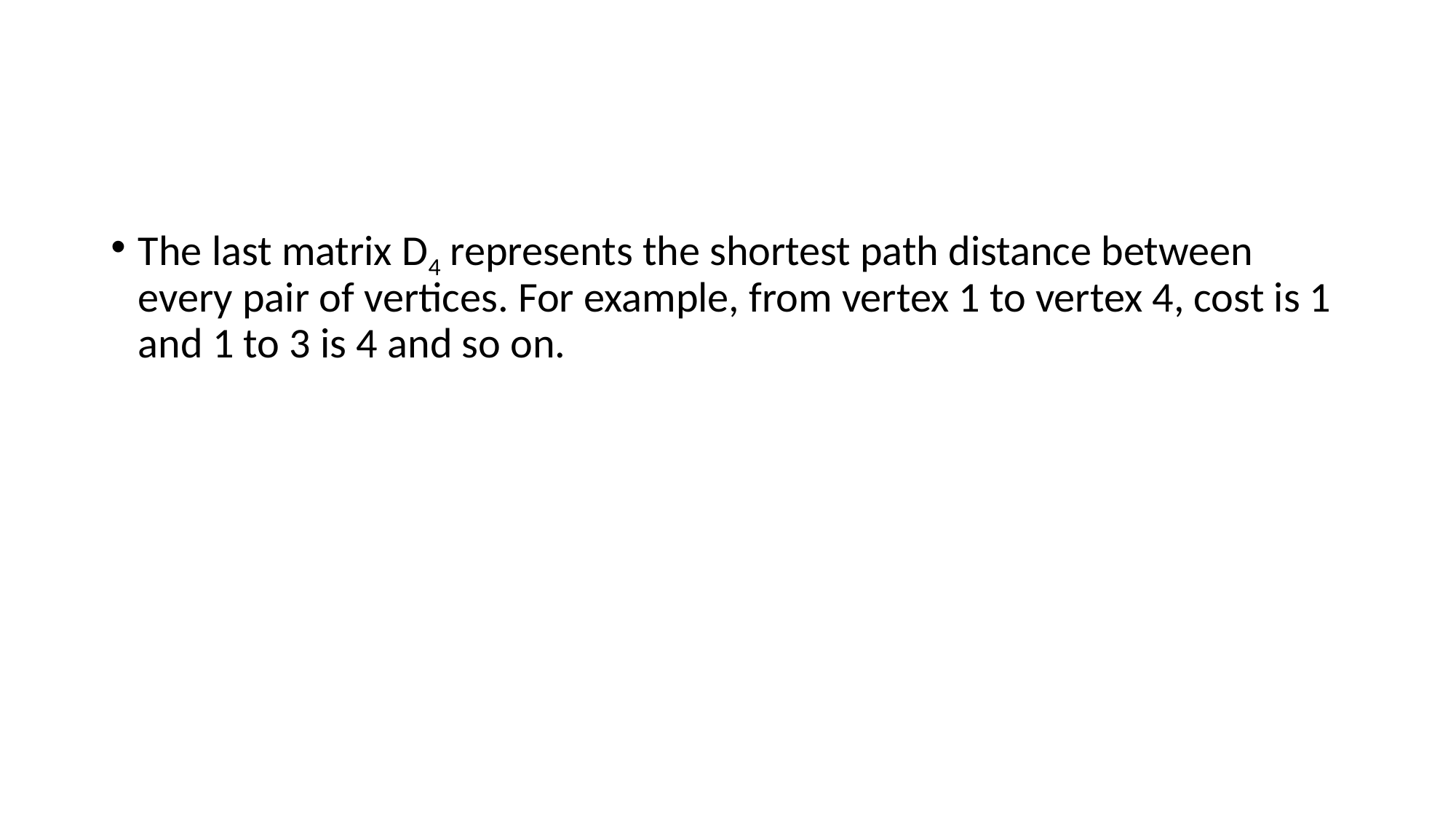

The last matrix D4 represents the shortest path distance between every pair of vertices. For example, from vertex 1 to vertex 4, cost is 1 and 1 to 3 is 4 and so on.